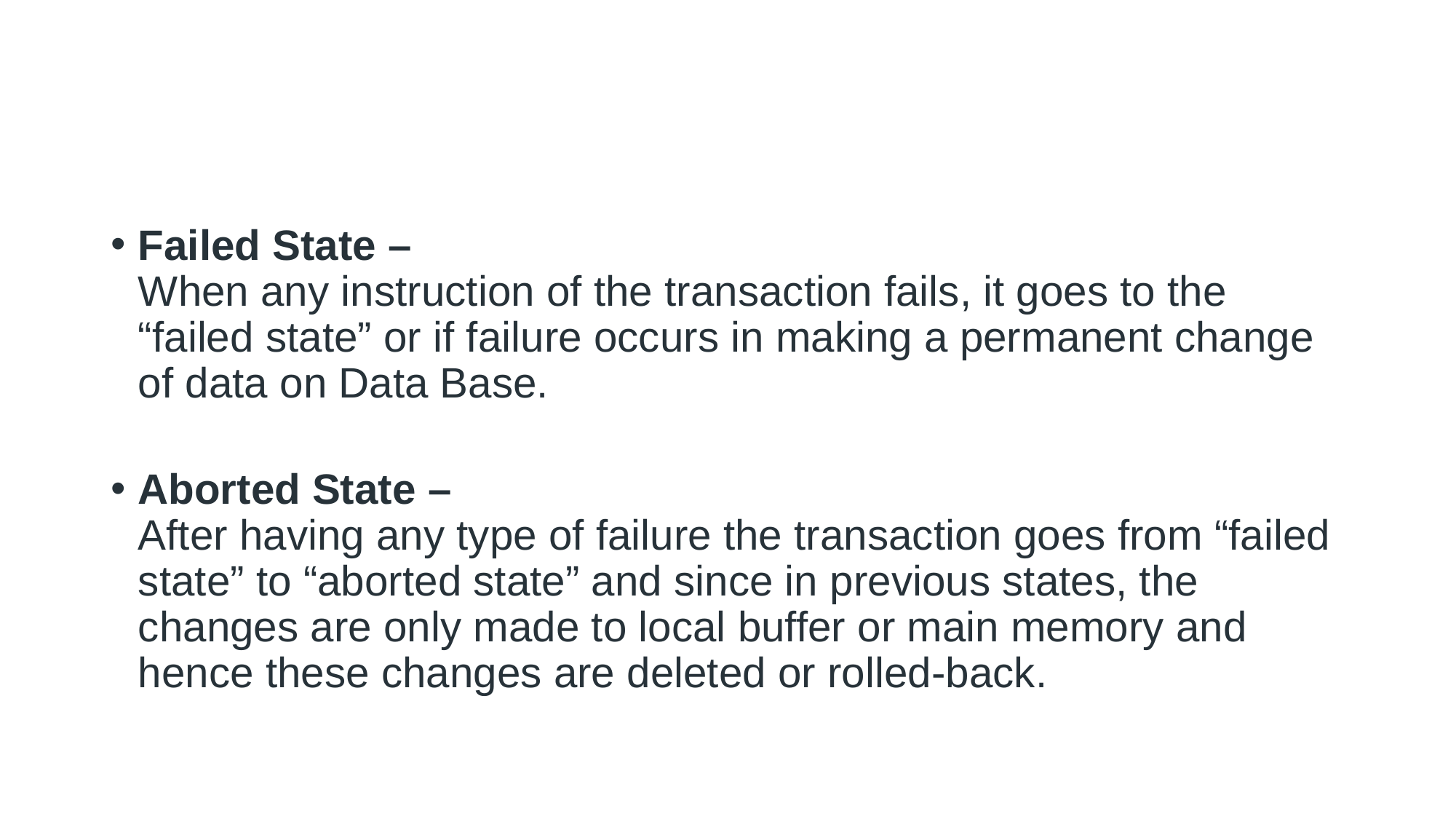

#
Failed State – 
When any instruction of the transaction fails, it goes to the “failed state” or if failure occurs in making a permanent change of data on Data Base.
Aborted State – 
After having any type of failure the transaction goes from “failed state” to “aborted state” and since in previous states, the changes are only made to local buffer or main memory and hence these changes are deleted or rolled-back.